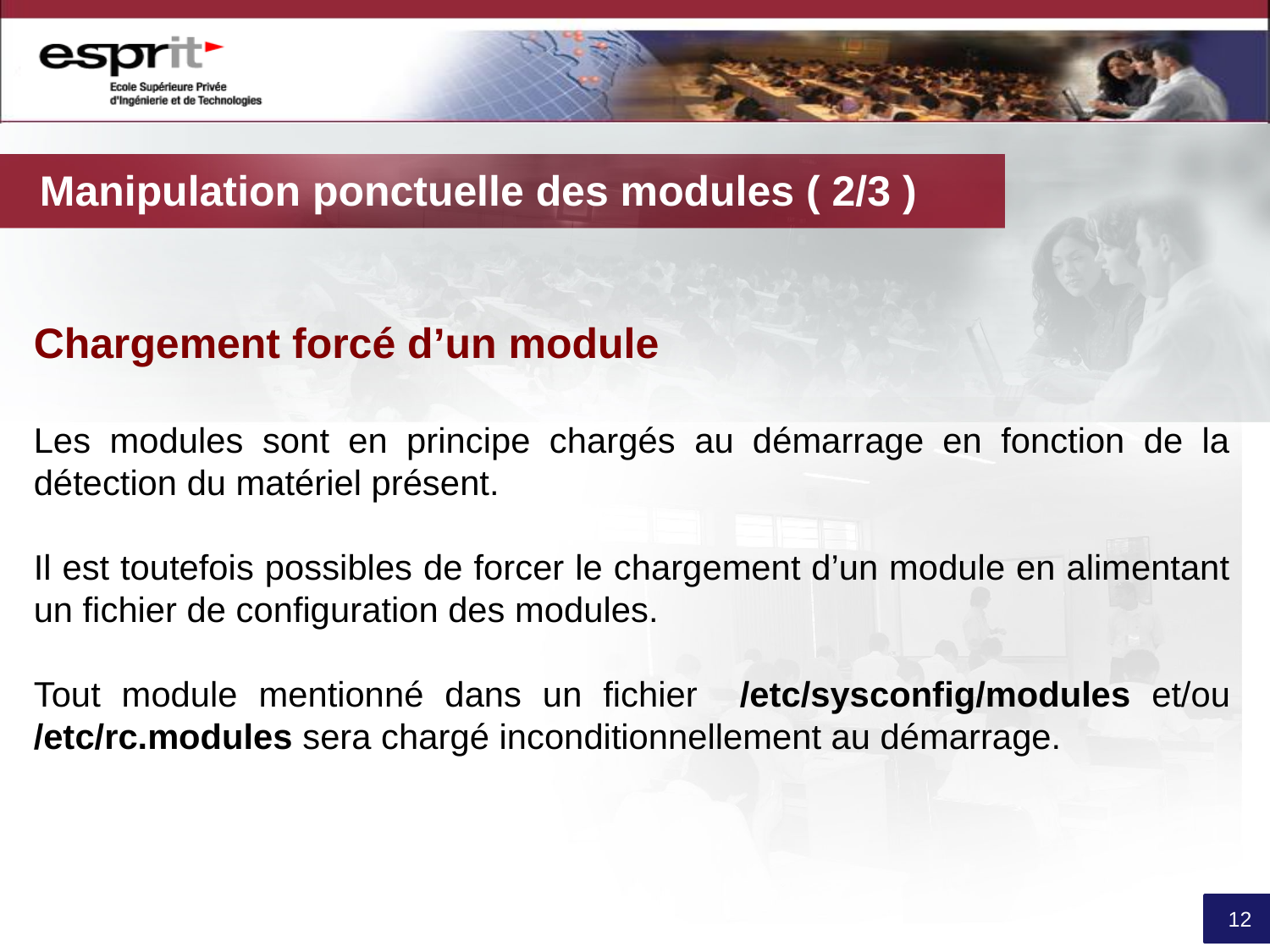

# Manipulation ponctuelle des modules ( 2/3 )
Chargement forcé d’un module

Les modules sont en principe chargés au démarrage en fonction de la détection du matériel présent.

Il est toutefois possibles de forcer le chargement d’un module en alimentant un fichier de configuration des modules.

Tout module mentionné dans un fichier  /etc/sysconfig/modules et/ou /etc/rc.modules sera chargé inconditionnellement au démarrage.
12